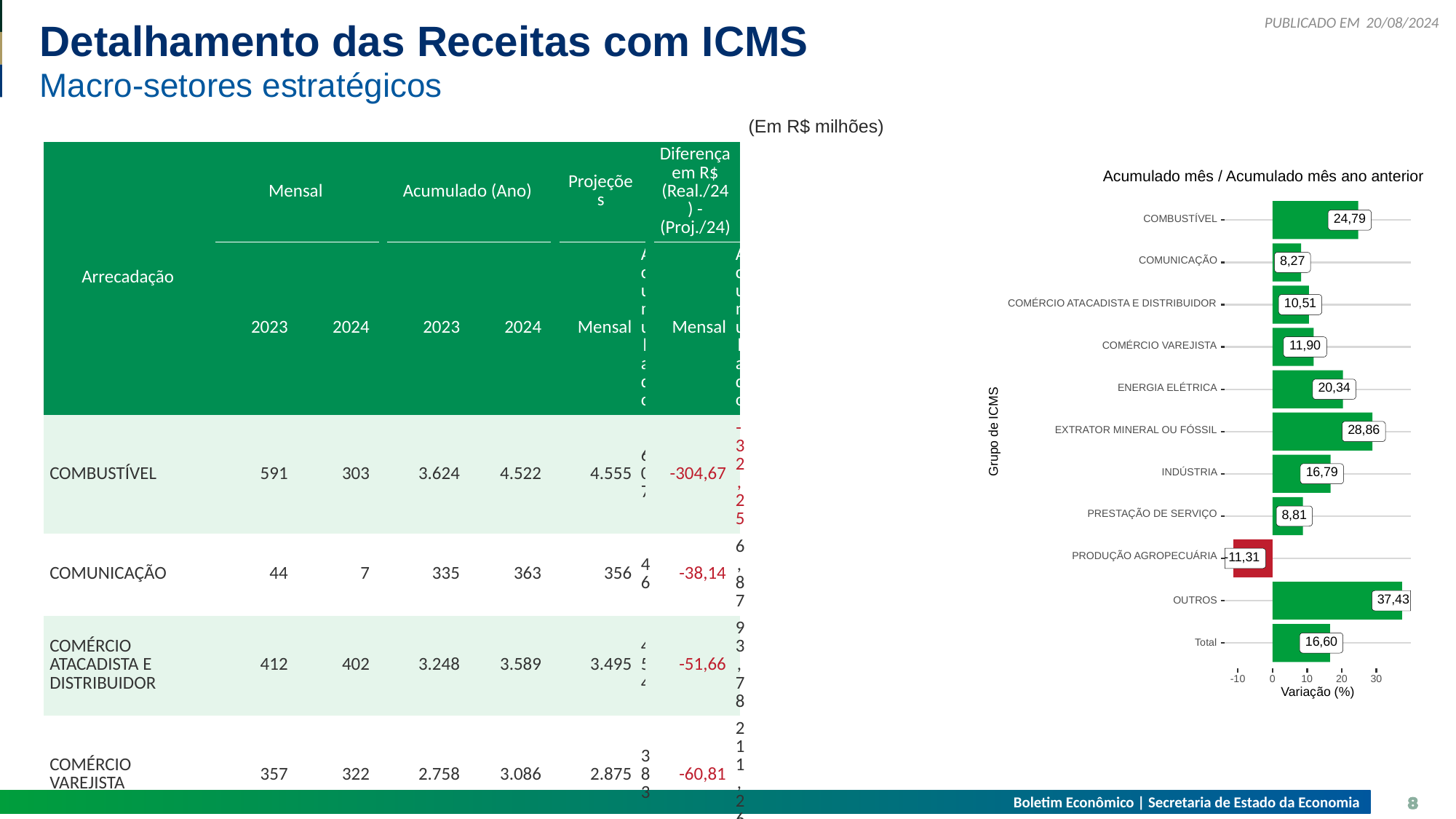

20/08/2024
# Detalhamento das Receitas com ICMS
Macro-setores estratégicos
(Em R$ milhões)
| Arrecadação | Mensal | Mensal |  | Acumulado (Ano) | Acumulado (Ano) |  | Projeções | Projeções |  | Diferença em R$ (Real./24) - (Proj./24) | Diferença em R$ (Real./24) - (Proj./24) |
| --- | --- | --- | --- | --- | --- | --- | --- | --- | --- | --- | --- |
| Arrecadação | 2023 | 2024 |  | 2023 | 2024 |  | Mensal | Acumulado |  | Mensal | Acumulado |
| COMBUSTÍVEL | 591 | 303 |  | 3.624 | 4.522 |  | 4.555 | 607 |  | -304,67 | -32,25 |
| COMUNICAÇÃO | 44 | 7 |  | 335 | 363 |  | 356 | 46 |  | -38,14 | 6,87 |
| COMÉRCIO ATACADISTA E DISTRIBUIDOR | 412 | 402 |  | 3.248 | 3.589 |  | 3.495 | 454 |  | -51,66 | 93,78 |
| COMÉRCIO VAREJISTA | 357 | 322 |  | 2.758 | 3.086 |  | 2.875 | 383 |  | -60,81 | 211,26 |
| ENERGIA ELÉTRICA | 98 | 77 |  | 836 | 1.006 |  | 1.328 | 166 |  | -89,40 | -322,41 |
| EXTRATOR MINERAL OU FÓSSIL | 14 | 13 |  | 98 | 126 |  | 49 | 7 |  | 6,13 | 76,81 |
| INDÚSTRIA | 396 | 408 |  | 3.150 | 3.678 |  | 3.327 | 429 |  | -21,20 | 351,08 |
| PRESTAÇÃO DE SERVIÇO | 66 | 59 |  | 496 | 540 |  | 505 | 66 |  | -7,76 | 35,48 |
| PRODUÇÃO AGROPECUÁRIA | 46 | 27 |  | 280 | 249 |  | 288 | 38 |  | -11,57 | -39,13 |
| OUTROS | 83 | 59 |  | 604 | 829 |  | 815 | 108 |  | -48,43 | 14,00 |
| Total | 2.108 | 1.677 | - | 15.429 | 17.990 | - | 17.594 | 2.305 |  | -627,51 | 395,48 |

Acumulado mês / Acumulado mês ano anterior

24,79
COMBUSTÍVEL

COMUNICAÇÃO
8,27

10,51
COMÉRCIO ATACADISTA E DISTRIBUIDOR

11,90
COMÉRCIO VAREJISTA

20,34
ENERGIA ELÉTRICA

28,86
Grupo de ICMS
EXTRATOR MINERAL OU FÓSSIL

16,79
INDÚSTRIA

PRESTAÇÃO DE SERVIÇO
8,81

PRODUÇÃO AGROPECUÁRIA
-11,31

37,43
OUTROS

16,60
Total

30
-10
0
10
20
Variação (%)
Boletim Econômico | Secretaria de Estado da Economia
8